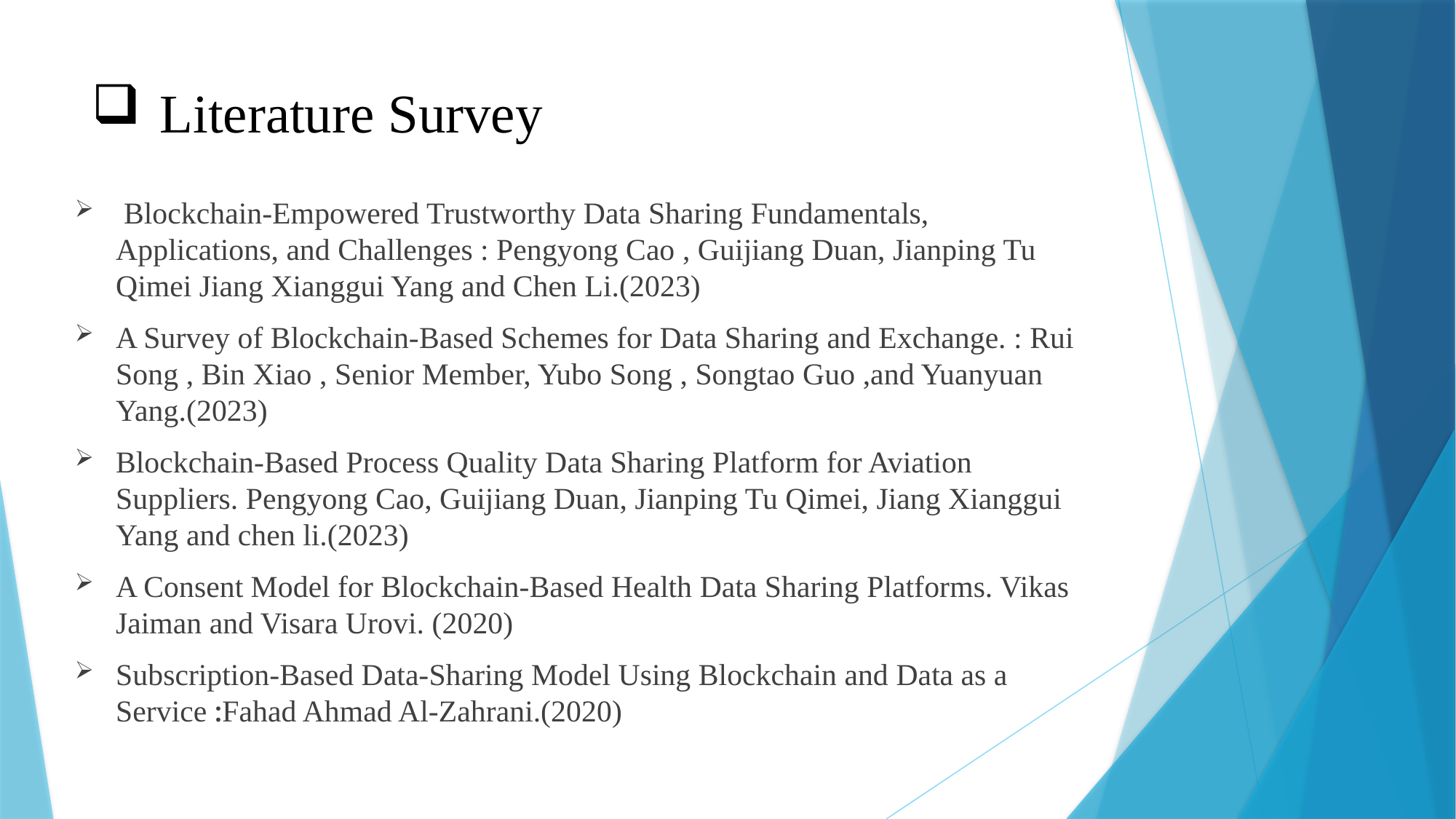

# Literature Survey
 Blockchain-Empowered Trustworthy Data Sharing Fundamentals, Applications, and Challenges : Pengyong Cao , Guijiang Duan, Jianping Tu Qimei Jiang Xianggui Yang and Chen Li.(2023)
A Survey of Blockchain-Based Schemes for Data Sharing and Exchange. : Rui Song , Bin Xiao , Senior Member, Yubo Song , Songtao Guo ,and Yuanyuan Yang.(2023)
Blockchain-Based Process Quality Data Sharing Platform for Aviation Suppliers. Pengyong Cao, Guijiang Duan, Jianping Tu Qimei, Jiang Xianggui Yang and chen li.(2023)
A Consent Model for Blockchain-Based Health Data Sharing Platforms. Vikas Jaiman and Visara Urovi. (2020)
Subscription-Based Data-Sharing Model Using Blockchain and Data as a Service :Fahad Ahmad Al-Zahrani.(2020)